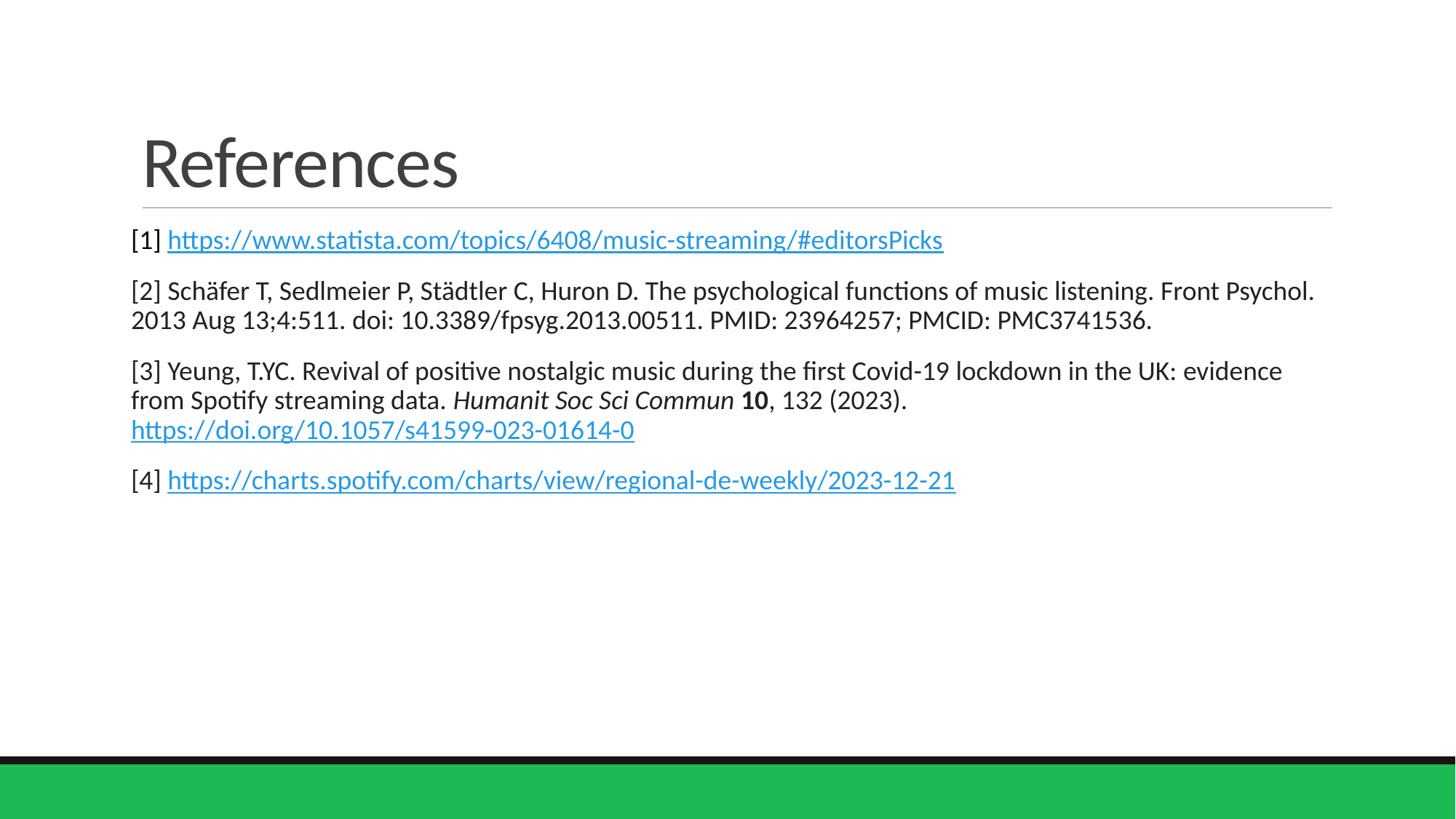

# References
[1] https://www.statista.com/topics/6408/music-streaming/#editorsPicks
[2] Schäfer T, Sedlmeier P, Städtler C, Huron D. The psychological functions of music listening. Front Psychol. 2013 Aug 13;4:511. doi: 10.3389/fpsyg.2013.00511. PMID: 23964257; PMCID: PMC3741536.
[3] Yeung, T.YC. Revival of positive nostalgic music during the first Covid-19 lockdown in the UK: evidence from Spotify streaming data. Humanit Soc Sci Commun 10, 132 (2023). https://doi.org/10.1057/s41599-023-01614-0
[4] https://charts.spotify.com/charts/view/regional-de-weekly/2023-12-21